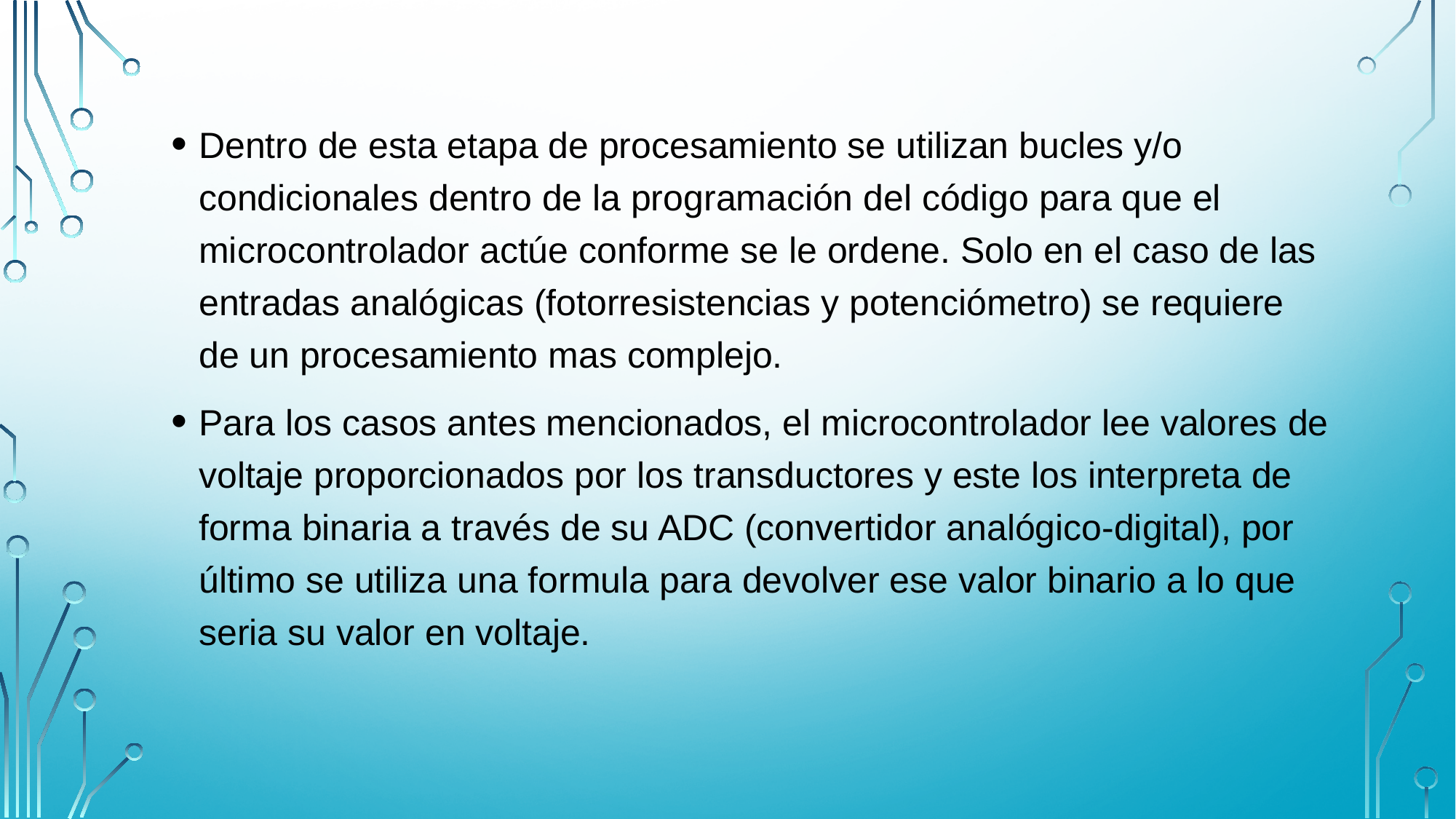

Dentro de esta etapa de procesamiento se utilizan bucles y/o condicionales dentro de la programación del código para que el microcontrolador actúe conforme se le ordene. Solo en el caso de las entradas analógicas (fotorresistencias y potenciómetro) se requiere de un procesamiento mas complejo.
Para los casos antes mencionados, el microcontrolador lee valores de voltaje proporcionados por los transductores y este los interpreta de forma binaria a través de su ADC (convertidor analógico-digital), por último se utiliza una formula para devolver ese valor binario a lo que seria su valor en voltaje.